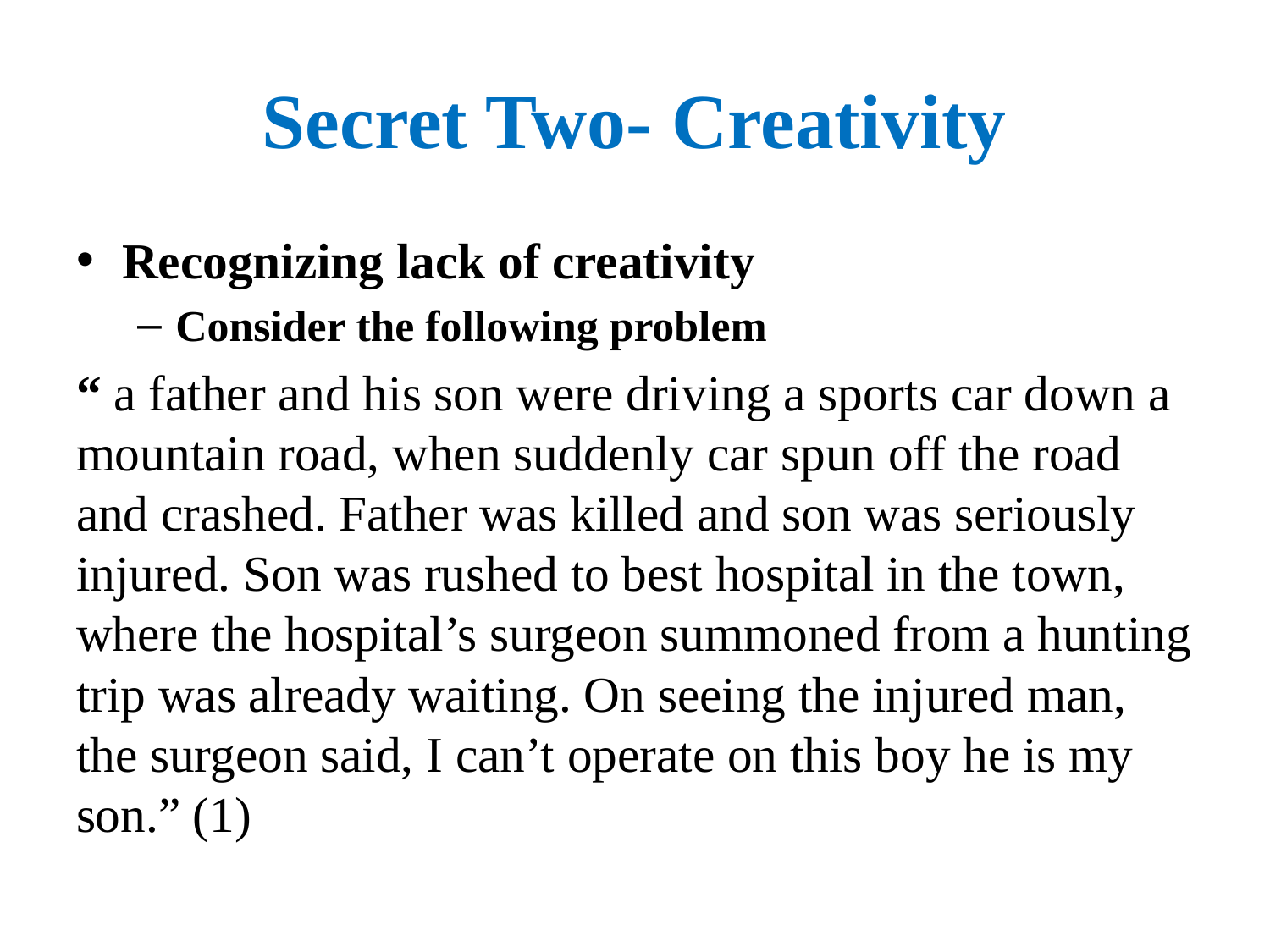

# Secret Two- Creativity
Recognizing lack of creativity
Consider the following problem
“ a father and his son were driving a sports car down a mountain road, when suddenly car spun off the road and crashed. Father was killed and son was seriously injured. Son was rushed to best hospital in the town, where the hospital’s surgeon summoned from a hunting trip was already waiting. On seeing the injured man, the surgeon said, I can’t operate on this boy he is my son.” (1)